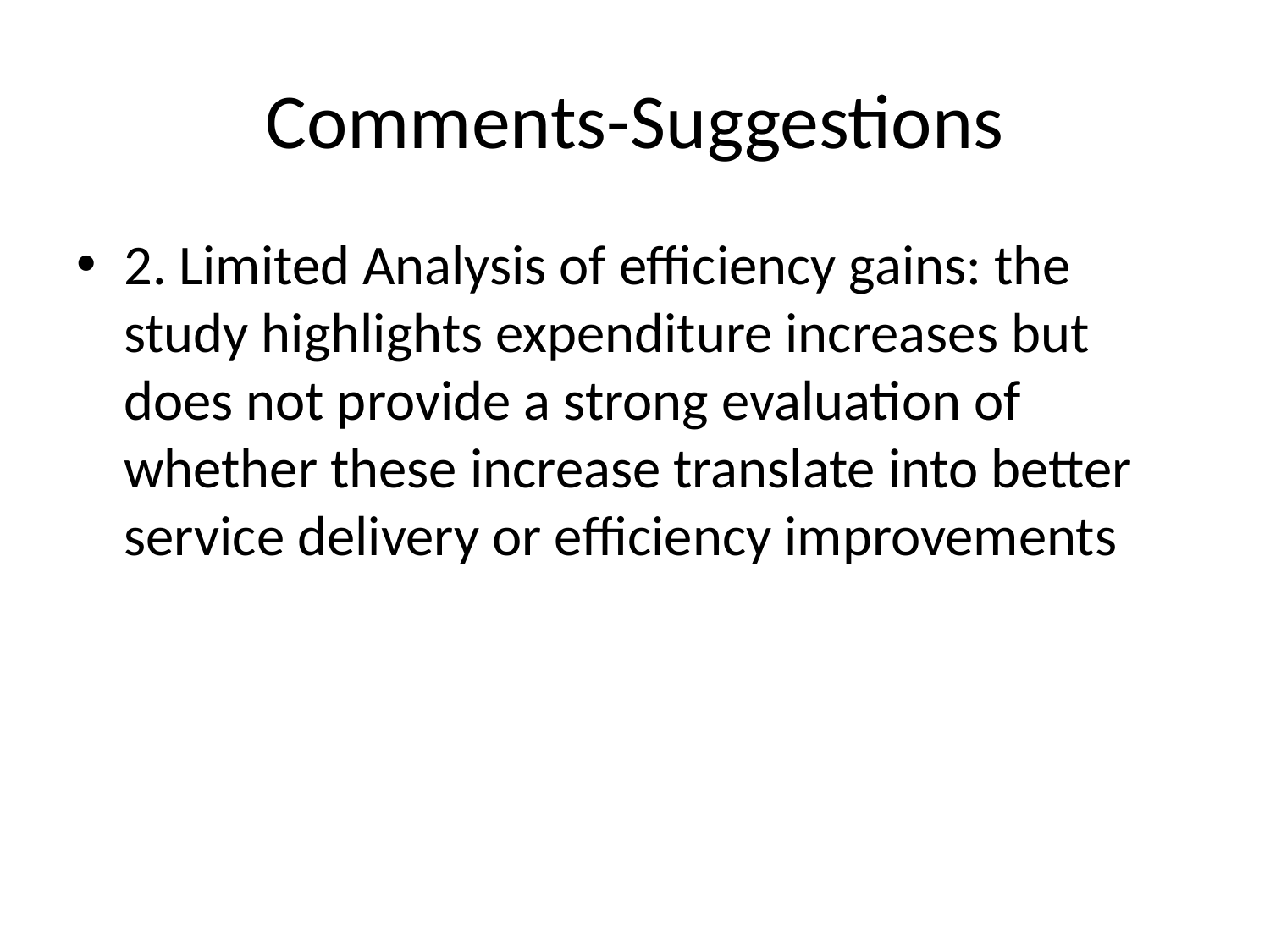

# Comments-Suggestions
2. Limited Analysis of efficiency gains: the study highlights expenditure increases but does not provide a strong evaluation of whether these increase translate into better service delivery or efficiency improvements